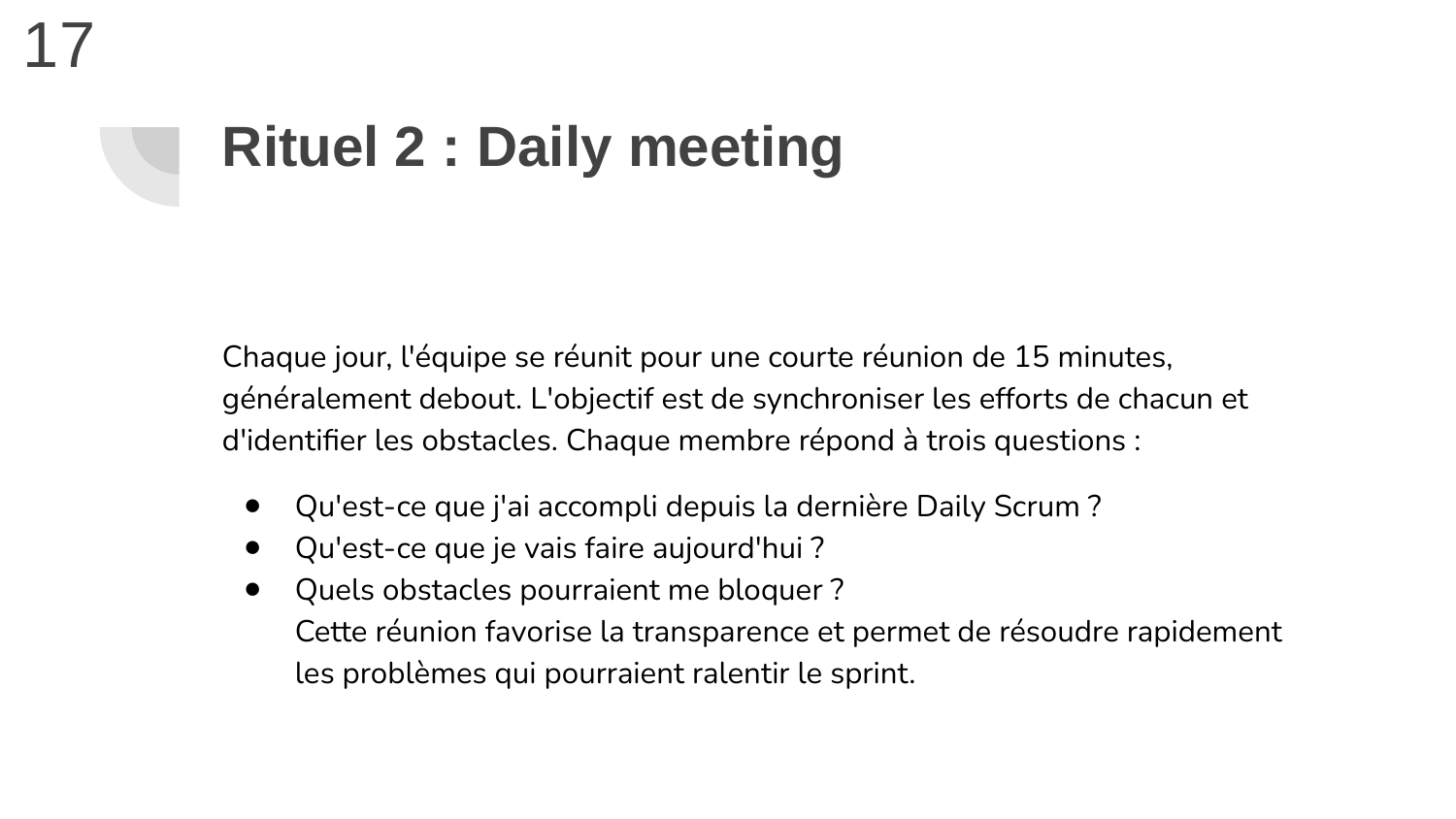

17
# Rituel 2 : Daily meeting
Chaque jour, l'équipe se réunit pour une courte réunion de 15 minutes, généralement debout. L'objectif est de synchroniser les efforts de chacun et d'identifier les obstacles. Chaque membre répond à trois questions :
Qu'est-ce que j'ai accompli depuis la dernière Daily Scrum ?
Qu'est-ce que je vais faire aujourd'hui ?
Quels obstacles pourraient me bloquer ?
Cette réunion favorise la transparence et permet de résoudre rapidement les problèmes qui pourraient ralentir le sprint.